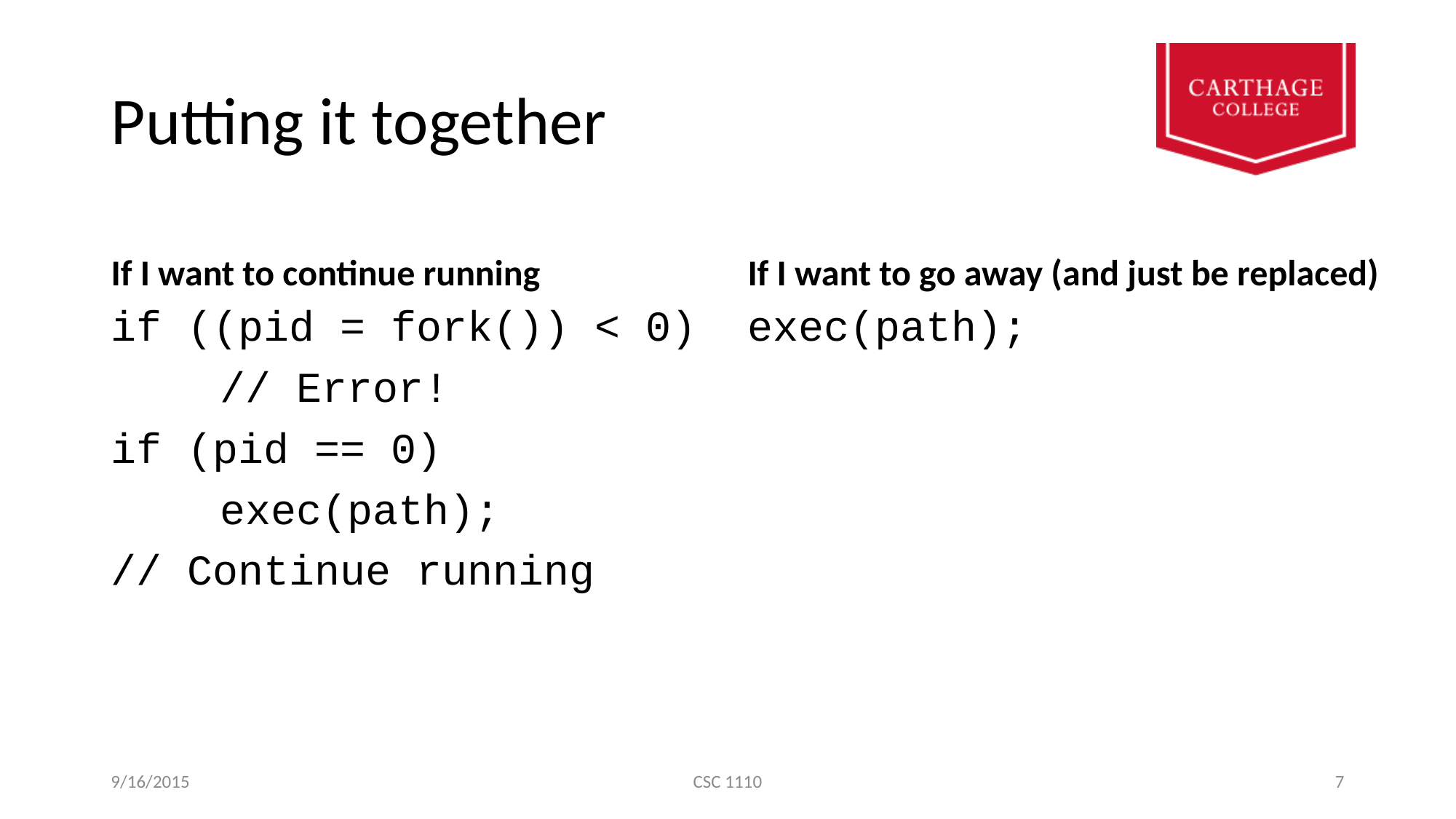

# Putting it together
If I want to continue running
If I want to go away (and just be replaced)
if ((pid = fork()) < 0)
	// Error!
if (pid == 0)
	exec(path);
// Continue running
exec(path);

9/16/2015
CSC 1110
7